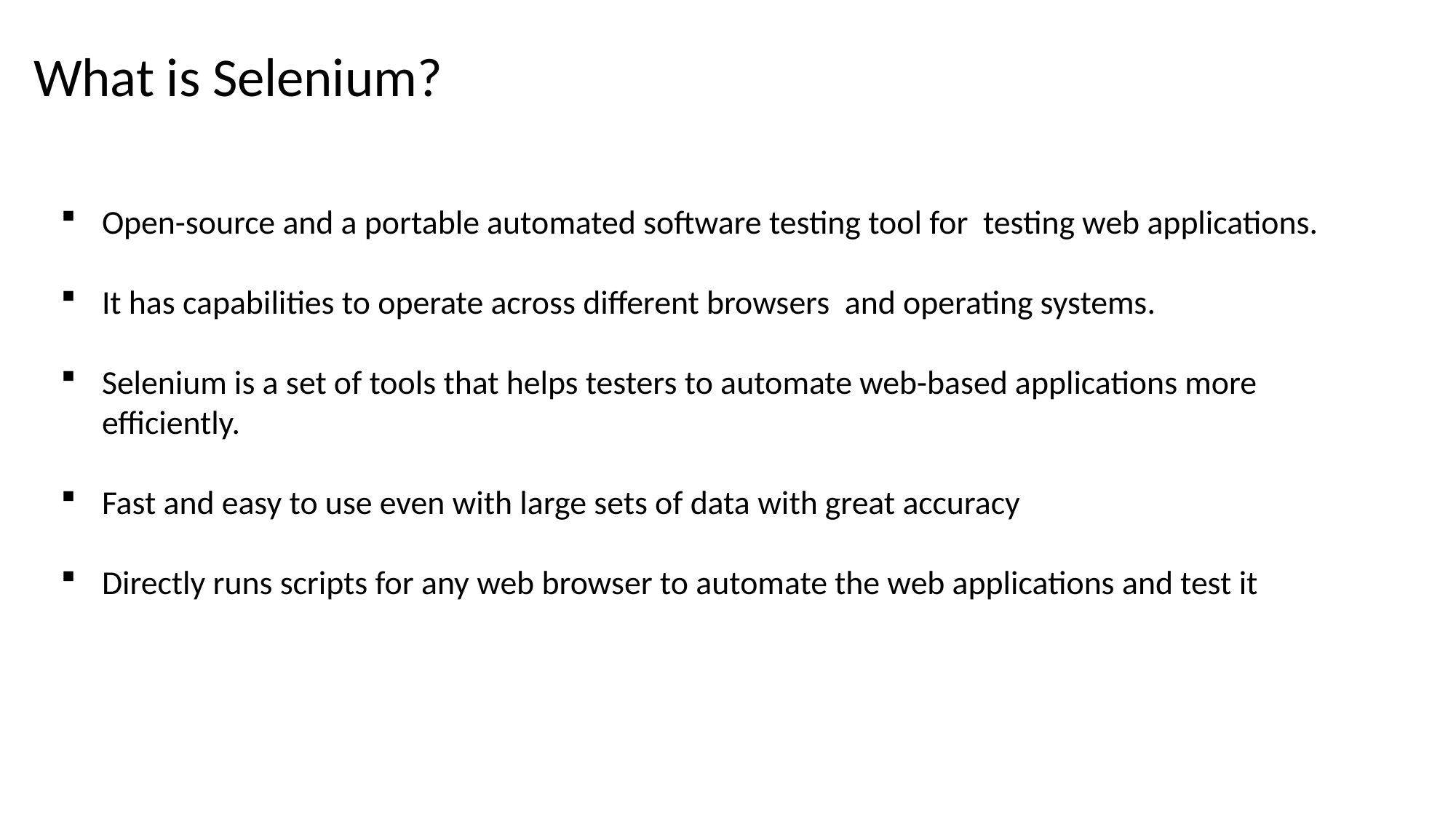

# What is Selenium?
Open-source and a portable automated software testing tool for  testing web applications.

It has capabilities to operate across different browsers  and operating systems.

Selenium is a set of tools that helps testers to automate web-based applications more efficiently.

Fast and easy to use even with large sets of data with great accuracy

Directly runs scripts for any web browser to automate the web applications and test it